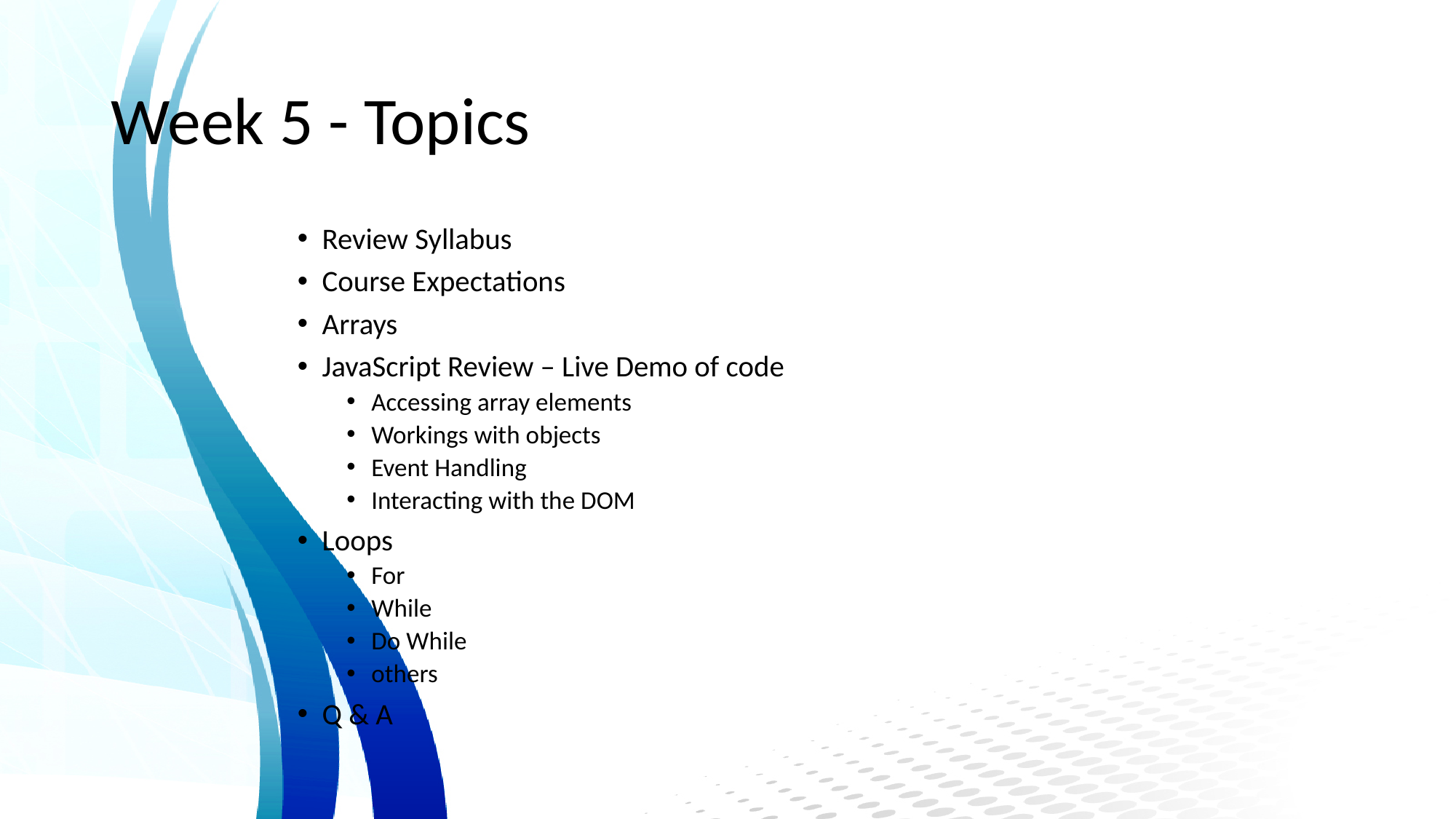

# Week 5 - Topics
Review Syllabus
Course Expectations
Arrays
JavaScript Review – Live Demo of code
Accessing array elements
Workings with objects
Event Handling
Interacting with the DOM
Loops
For
While
Do While
others
Q & A